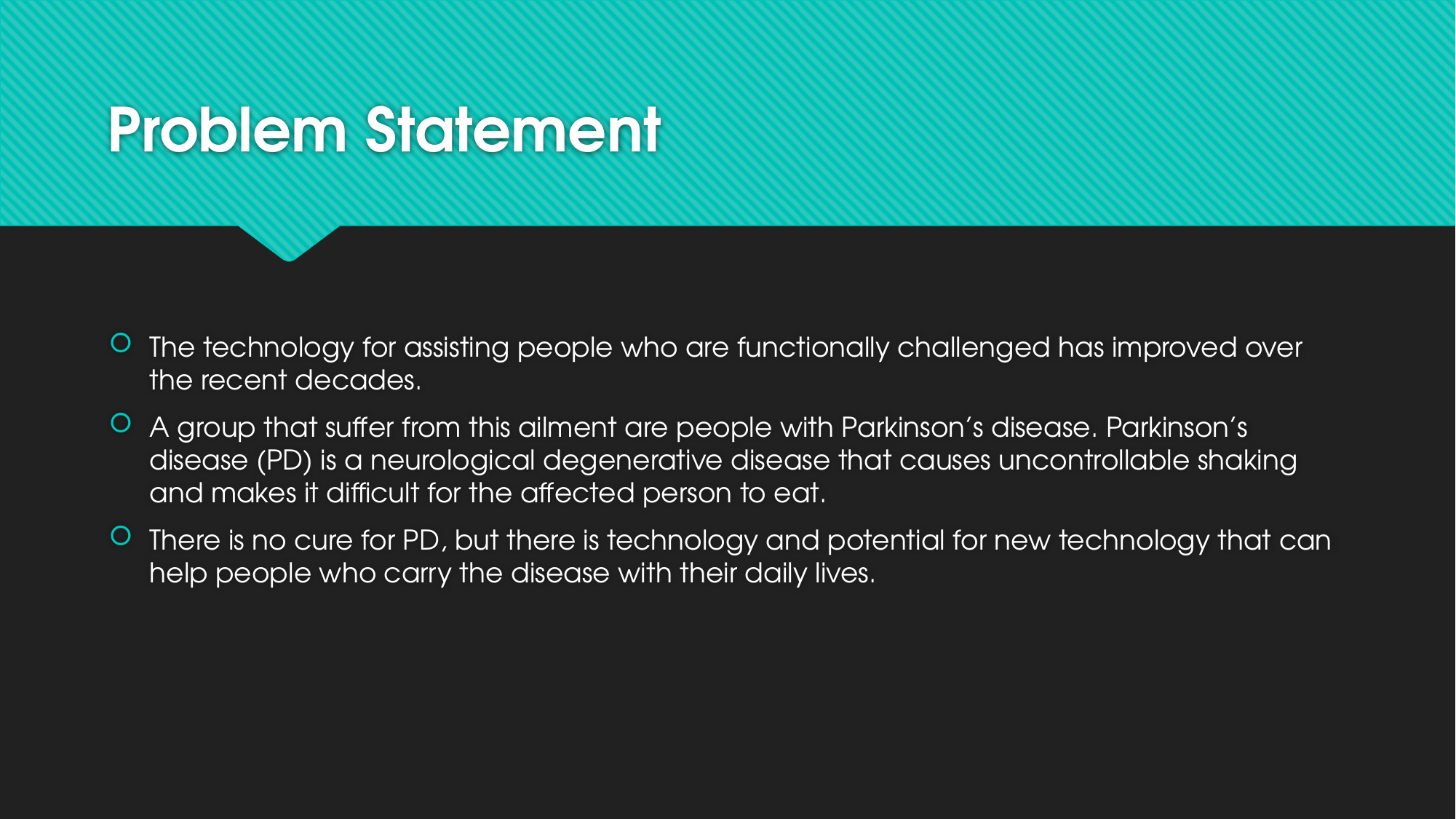

# Problem Statement
The technology for assisting people who are functionally challenged has improved over the recent decades.
A group that suffer from this ailment are people with Parkinson’s disease. Parkinson’s disease (PD) is a neurological degenerative disease that causes uncontrollable shaking and makes it difficult for the affected person to eat.
There is no cure for PD, but there is technology and potential for new technology that can help people who carry the disease with their daily lives.